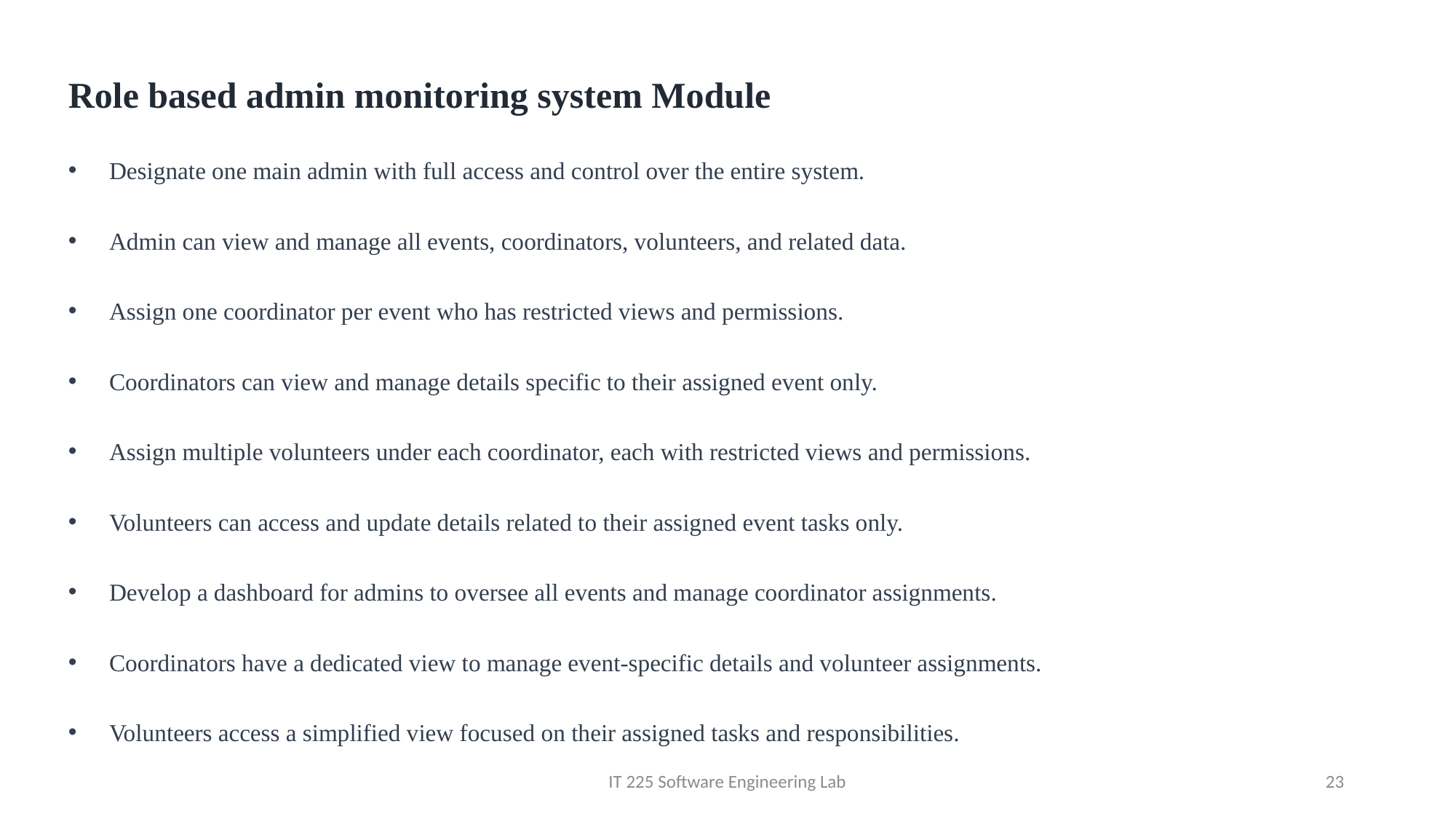

Role based admin monitoring system Module

Designate one main admin with full access and control over the entire system.
Admin can view and manage all events, coordinators, volunteers, and related data.
Assign one coordinator per event who has restricted views and permissions.
Coordinators can view and manage details specific to their assigned event only.
Assign multiple volunteers under each coordinator, each with restricted views and permissions.
Volunteers can access and update details related to their assigned event tasks only.
Develop a dashboard for admins to oversee all events and manage coordinator assignments.
Coordinators have a dedicated view to manage event-specific details and volunteer assignments.
Volunteers access a simplified view focused on their assigned tasks and responsibilities.
IT 225 Software Engineering Lab
23